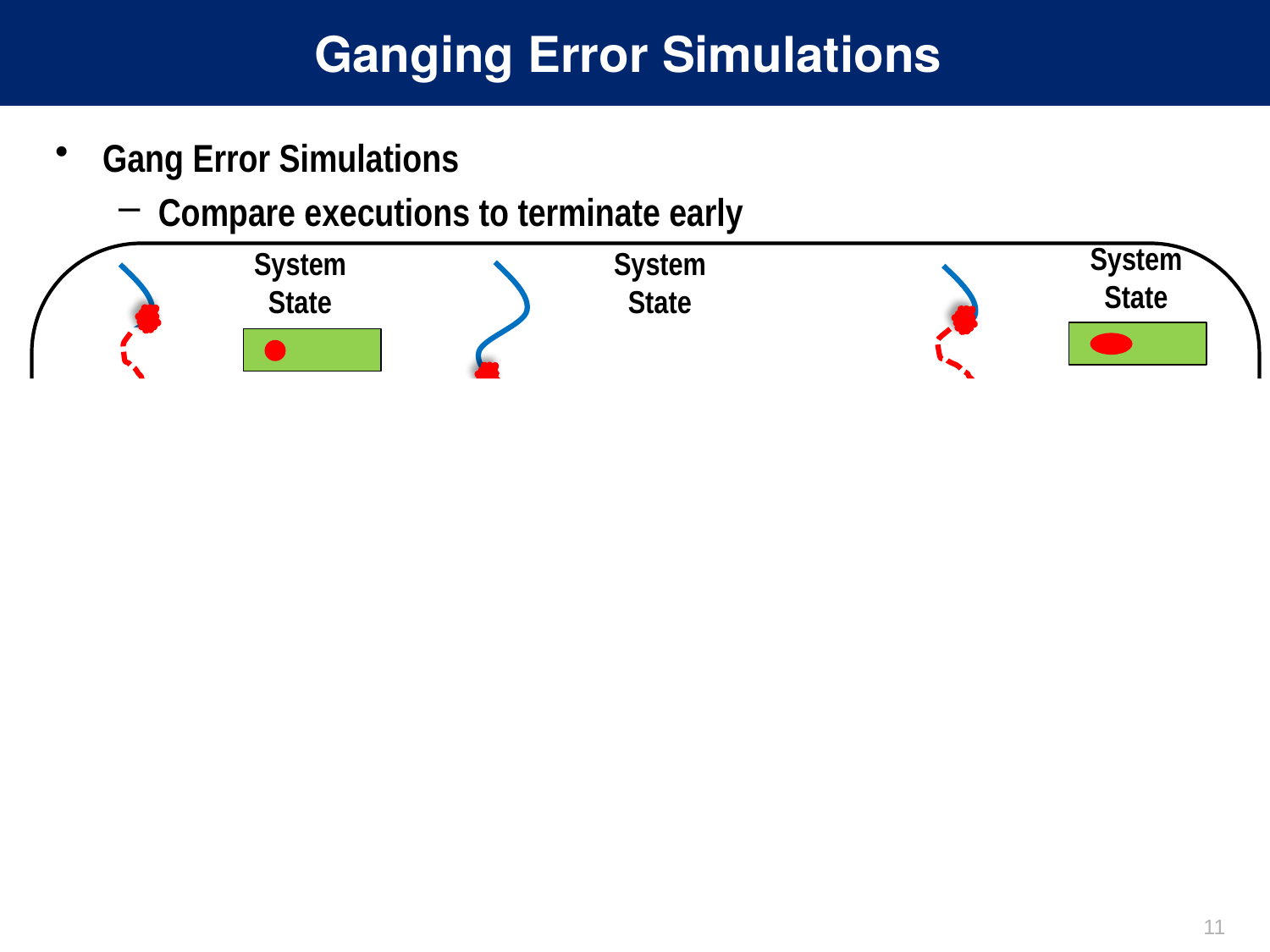

# Ganging Error Simulations
Gang Error Simulations
Compare executions to terminate early

System
State

Output

..

System
State

Output

..

System
State

Output

..

. . .
11